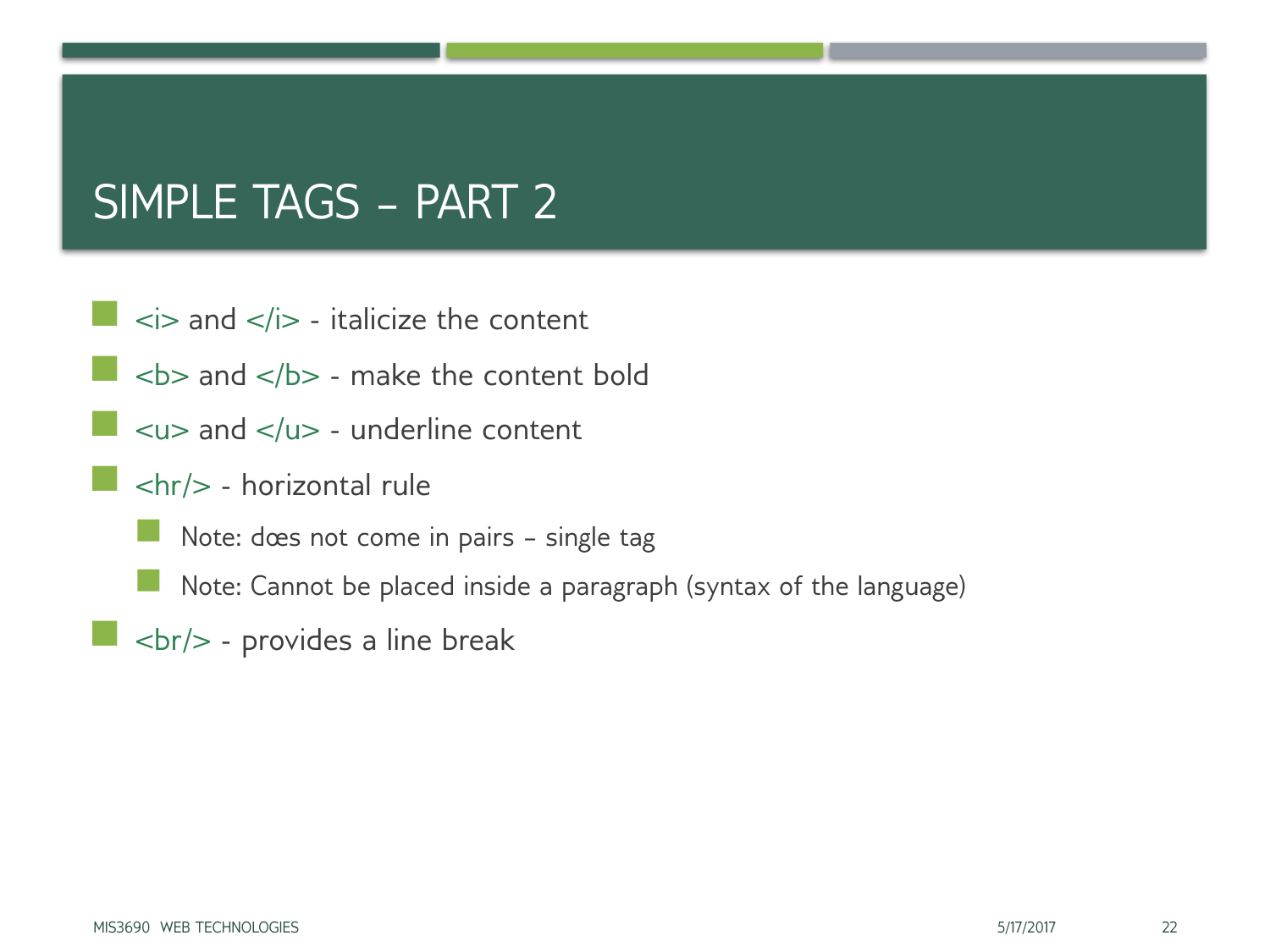

# Simple tags – part 2
<i> and </i> - italicize the content
<b> and </b> - make the content bold
<u> and </u> - underline content
<hr/> - horizontal rule
Note: does not come in pairs – single tag
Note: Cannot be placed inside a paragraph (syntax of the language)
<br/> - provides a line break

MIS3690  Web Technologies
5/17/2017
22